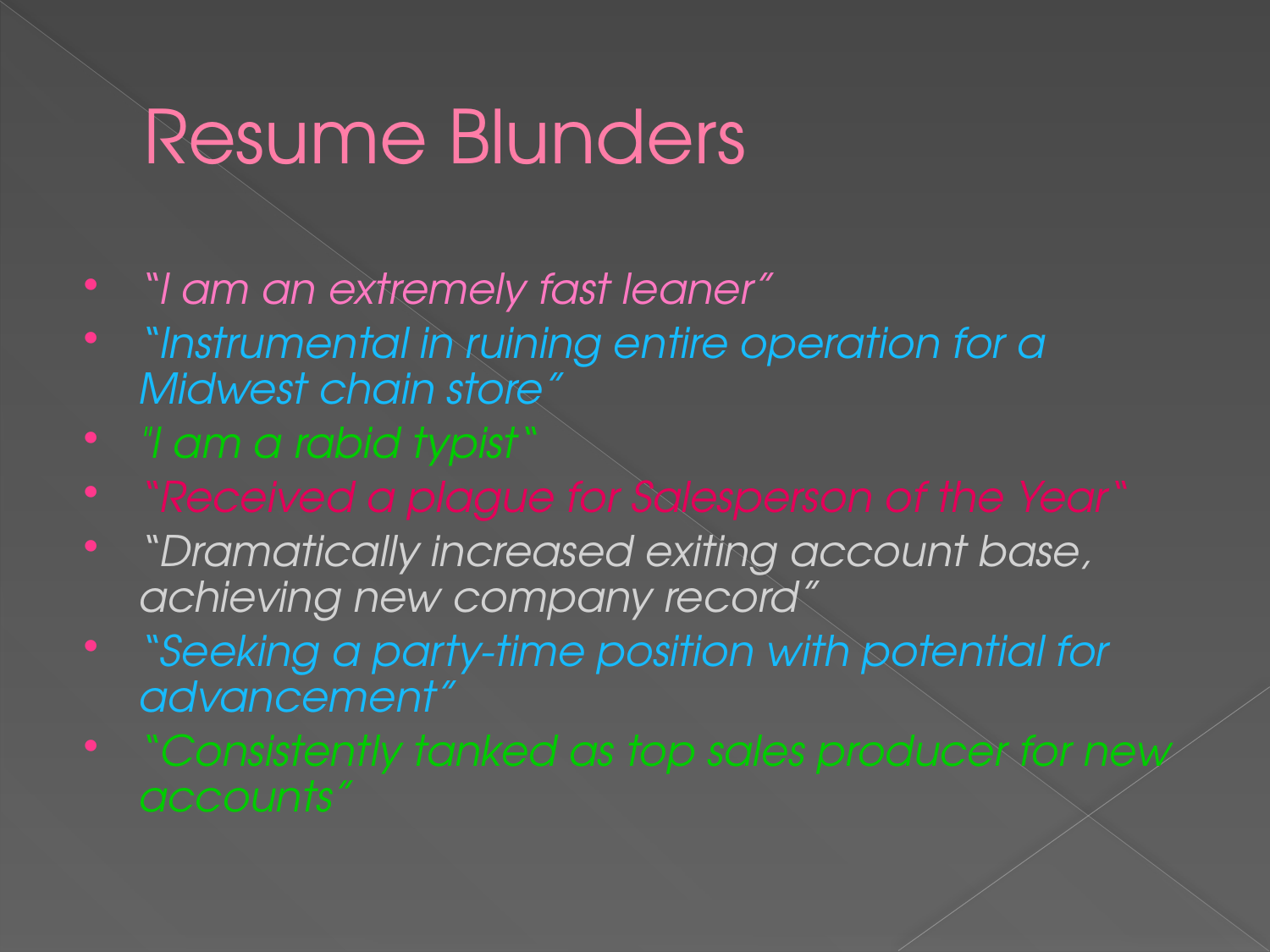

# Resume Blunders
“I am an extremely fast leaner”
“Instrumental in ruining entire operation for a Midwest chain store”
"I am a rabid typist“
“Received a plague for Salesperson of the Year“
“Dramatically increased exiting account base, achieving new company record”
“Seeking a party-time position with potential for advancement”
“Consistently tanked as top sales producer for new accounts”